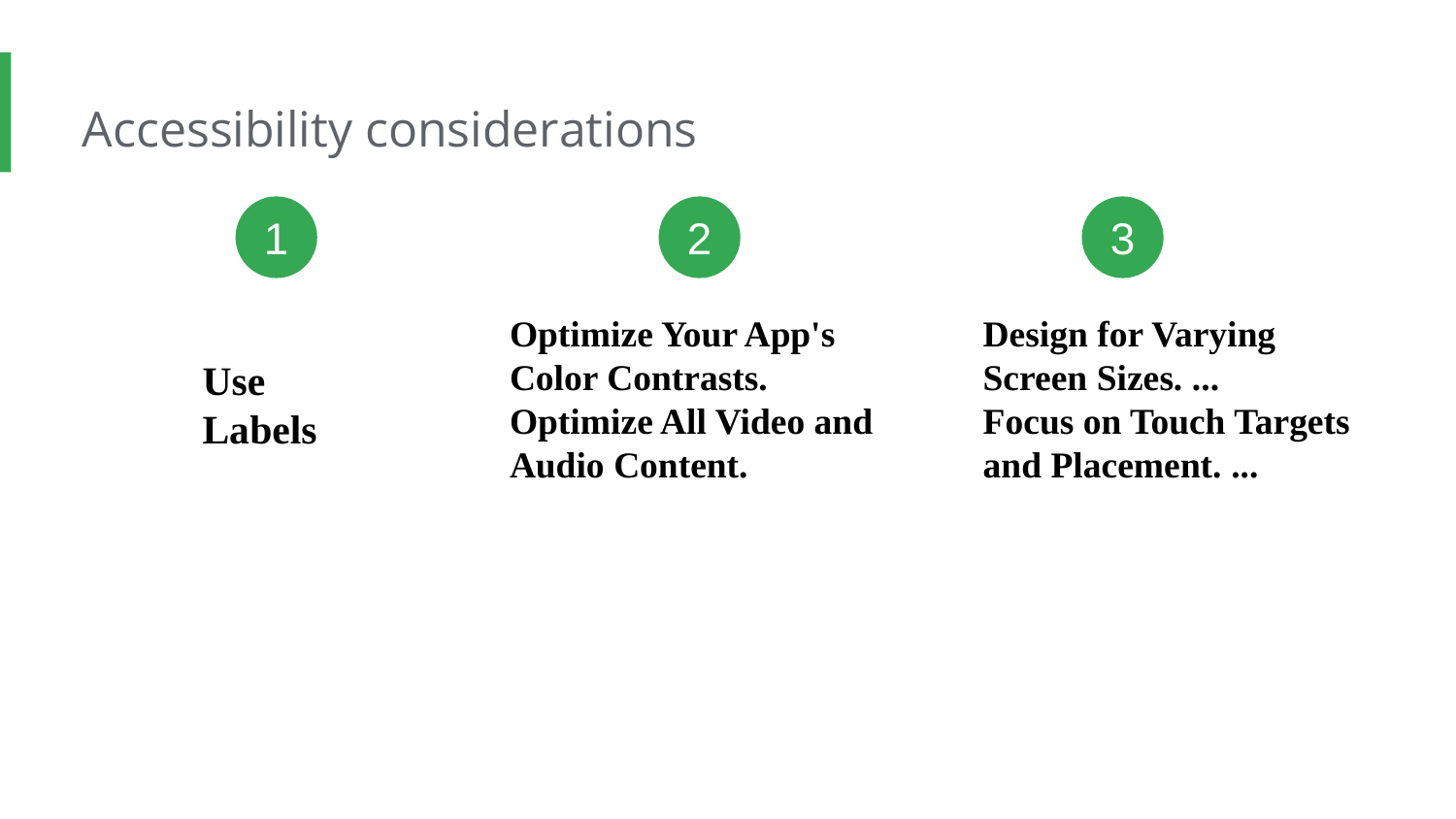

Accessibility considerations
1
2
3
Optimize Your App's Color Contrasts.
Optimize All Video and Audio Content.

Design for Varying Screen Sizes. ...
Focus on Touch Targets and Placement. ...
Use Labels